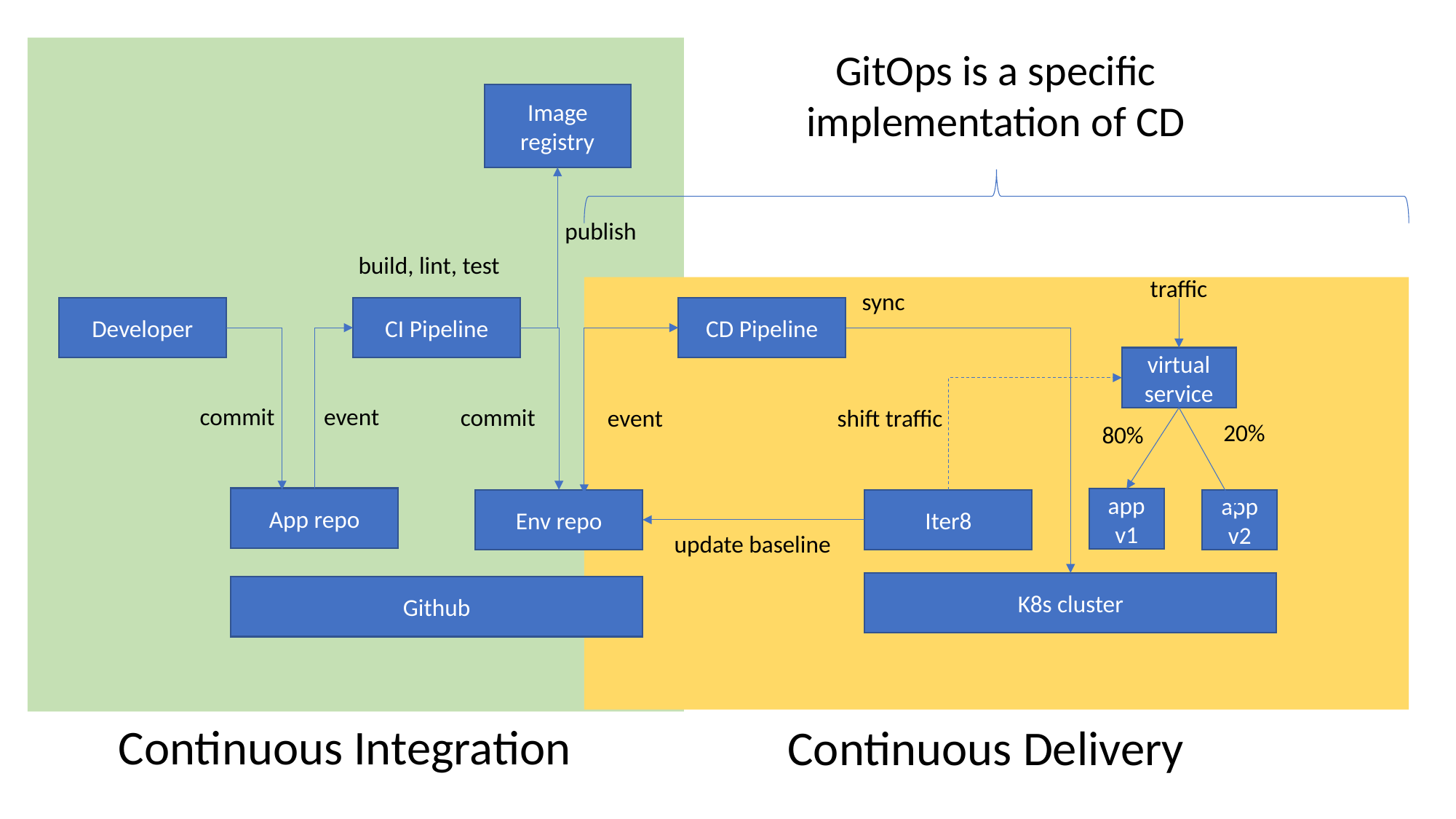

GitOps is a specific implementation of CD
Image registry
publish
build, lint, test
traffic

sync
Developer
CI Pipeline
CD Pipeline
virtual service
commit
event
commit
shift traffic
event
20%
80%
App repo
app v1
Env repo
Iter8
app v2
update baseline
K8s cluster
Github
Continuous Integration
Continuous Delivery